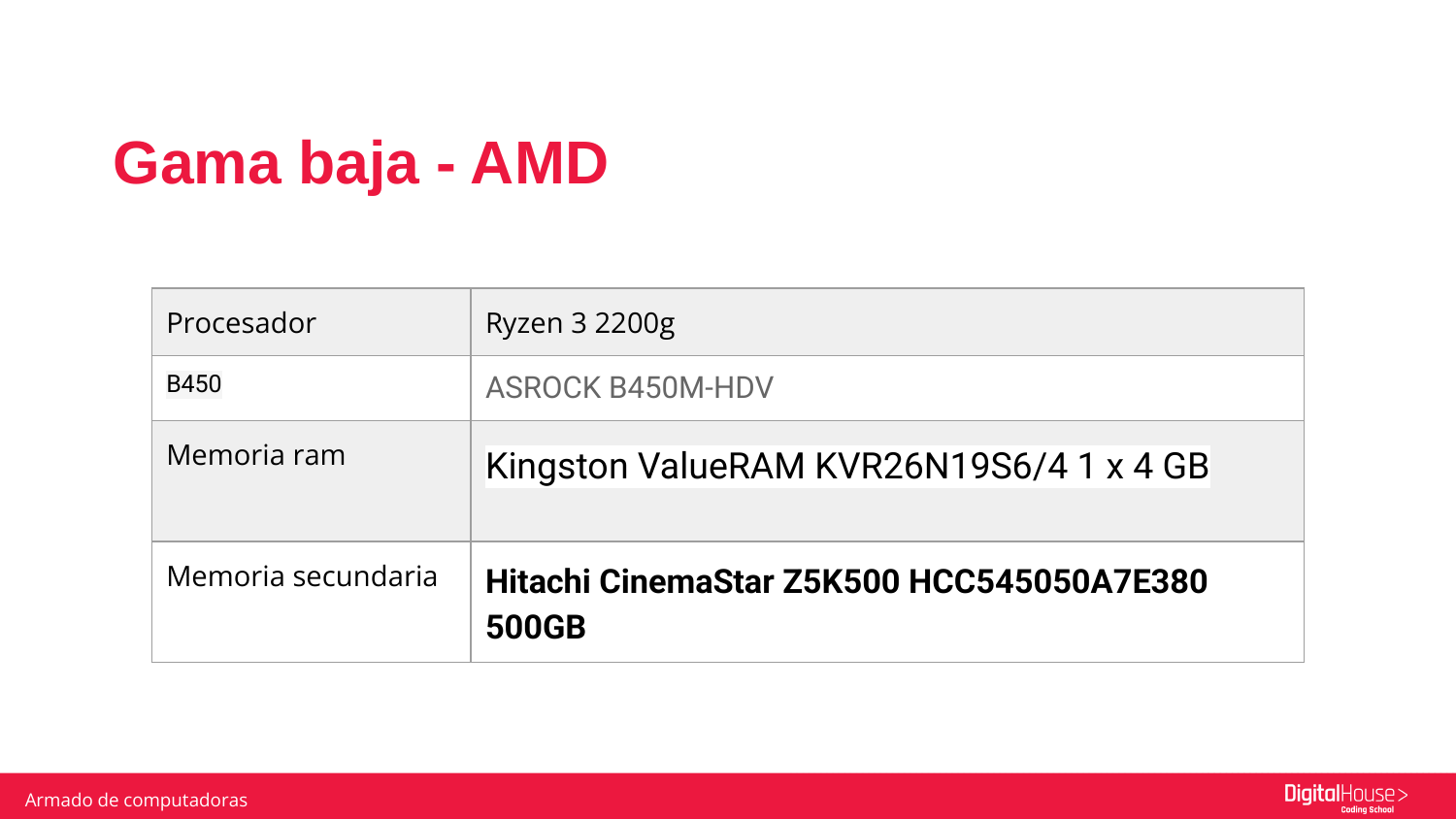

Gama baja - AMD

| Procesador | Ryzen 3 2200g |
| --- | --- |
| B450 | ASROCK B450M-HDV |
| Memoria ram | Kingston ValueRAM KVR26N19S6/4 1 x 4 GB |
| Memoria secundaria | Hitachi CinemaStar Z5K500 HCC545050A7E380 500GB |